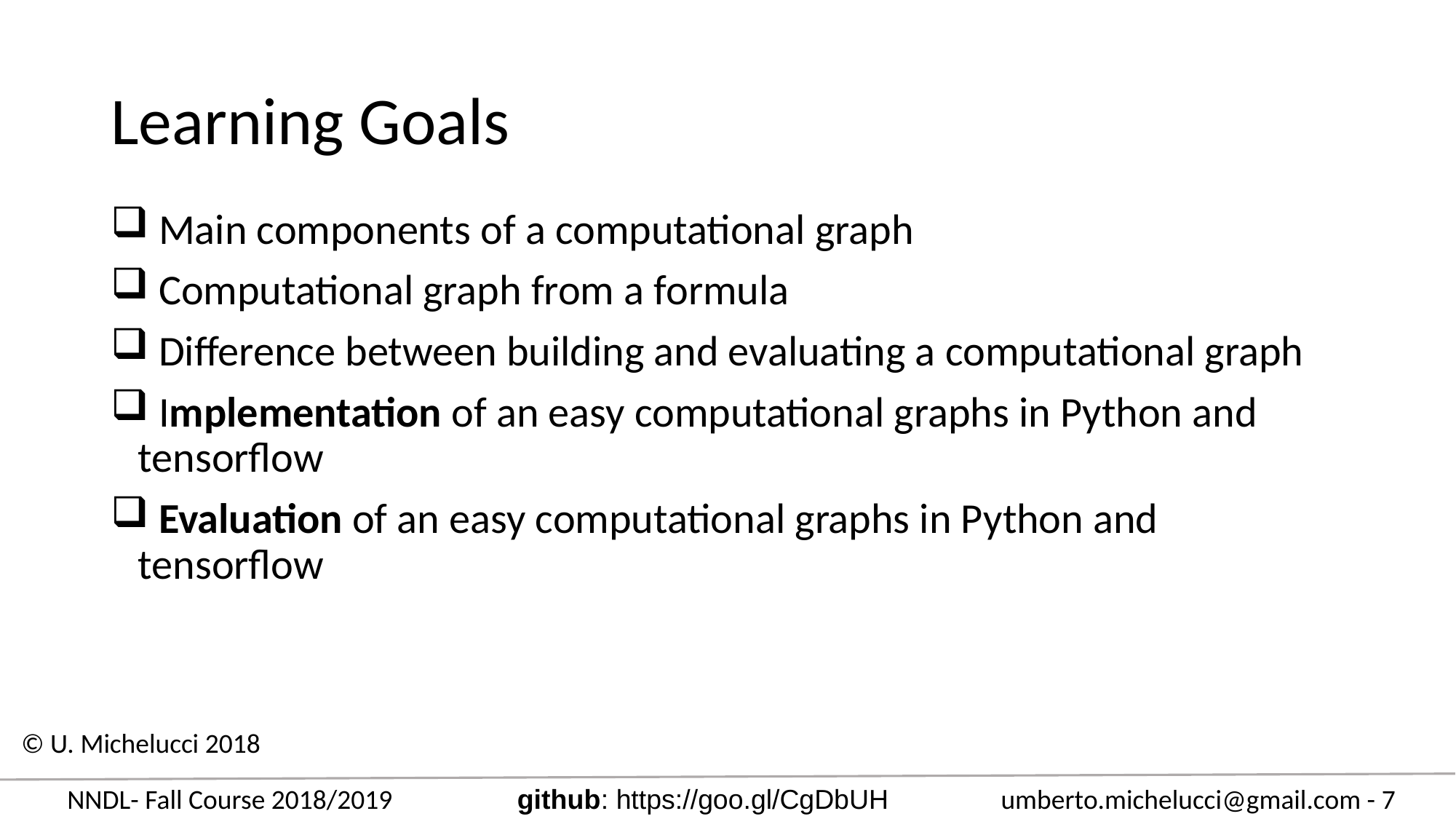

# Learning Goals
 Main components of a computational graph
 Computational graph from a formula
 Difference between building and evaluating a computational graph
 Implementation of an easy computational graphs in Python and tensorflow
 Evaluation of an easy computational graphs in Python and tensorflow

© U. Michelucci 2018